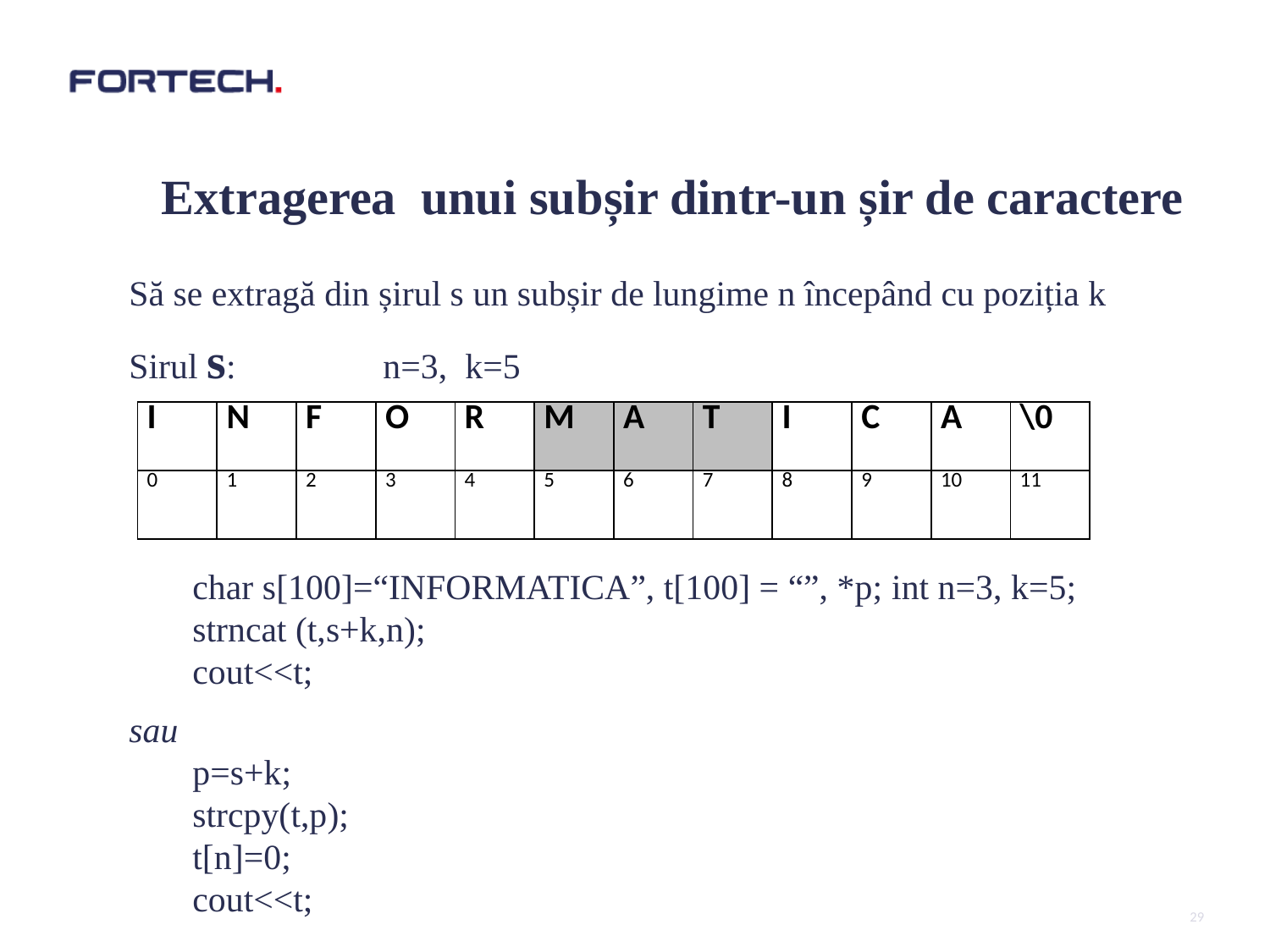

#
Extragerea  unui subșir dintr-un șir de caractere

Să se extragă din șirul s un subșir de lungime n începând cu poziția k
Sirul s:		n=3,  k=5

	char s[100]=“INFORMATICA”, t[100] = “”, *p; int n=3, k=5;
       	strncat (t,s+k,n);
       	cout<<t;
sau
	p=s+k;
	strcpy(t,p);
	t[n]=0;
	cout<<t;

| I | N | F | O | R | M | A | T | I | C | A | \0 |
| --- | --- | --- | --- | --- | --- | --- | --- | --- | --- | --- | --- |
| 0 | 1 | 2 | 3 | 4 | 5 | 6 | 7 | 8 | 9 | 10 | 11 |
29